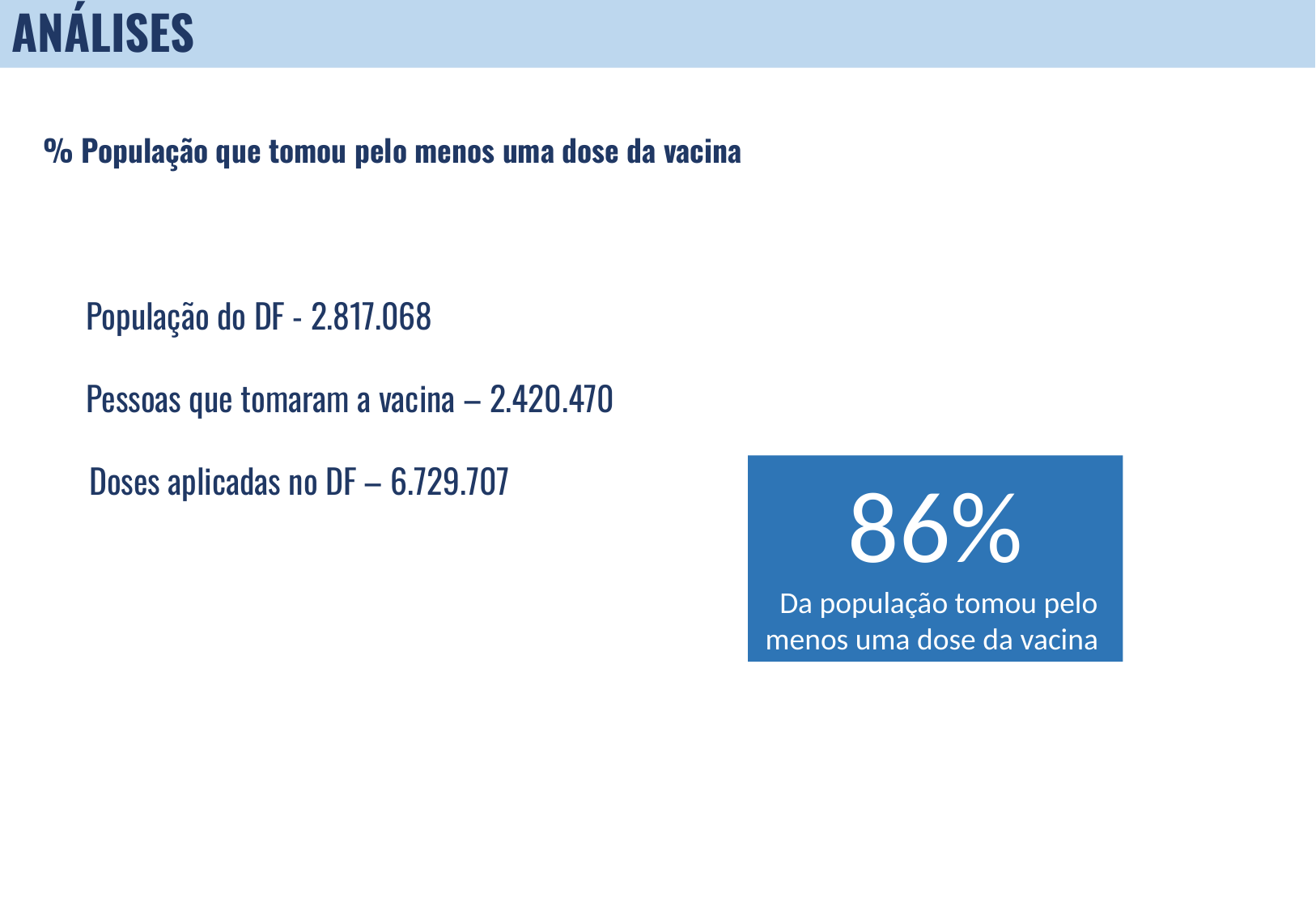

ANÁLISES
% População que tomou pelo menos uma dose da vacina
População do DF - 2.817.068
Pessoas que tomaram a vacina – 2.420.470
Doses aplicadas no DF – 6.729.707
86%
 Da população tomou pelo menos uma dose da vacina